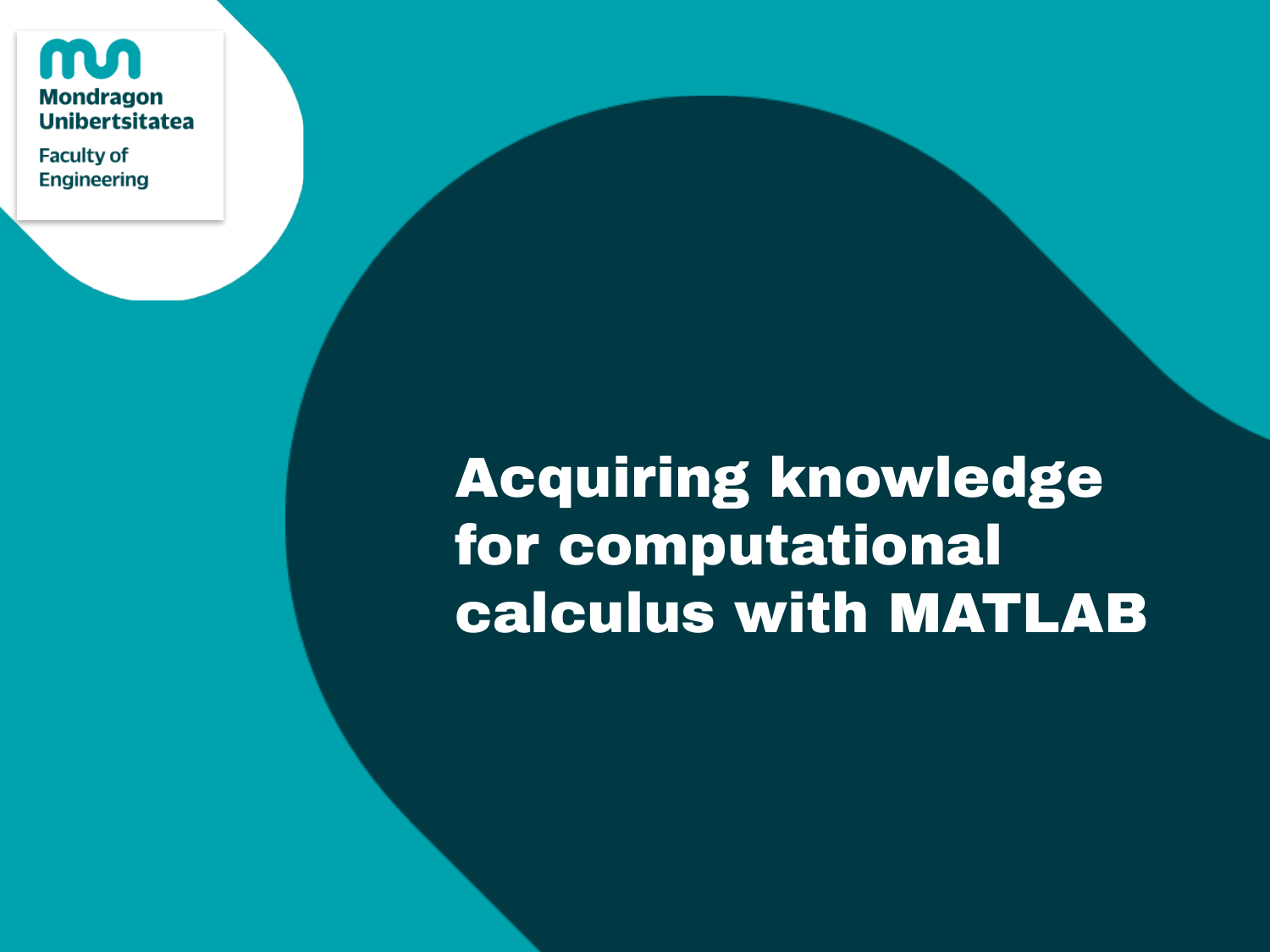

# Acquiring knowledge for computational calculus with MATLAB